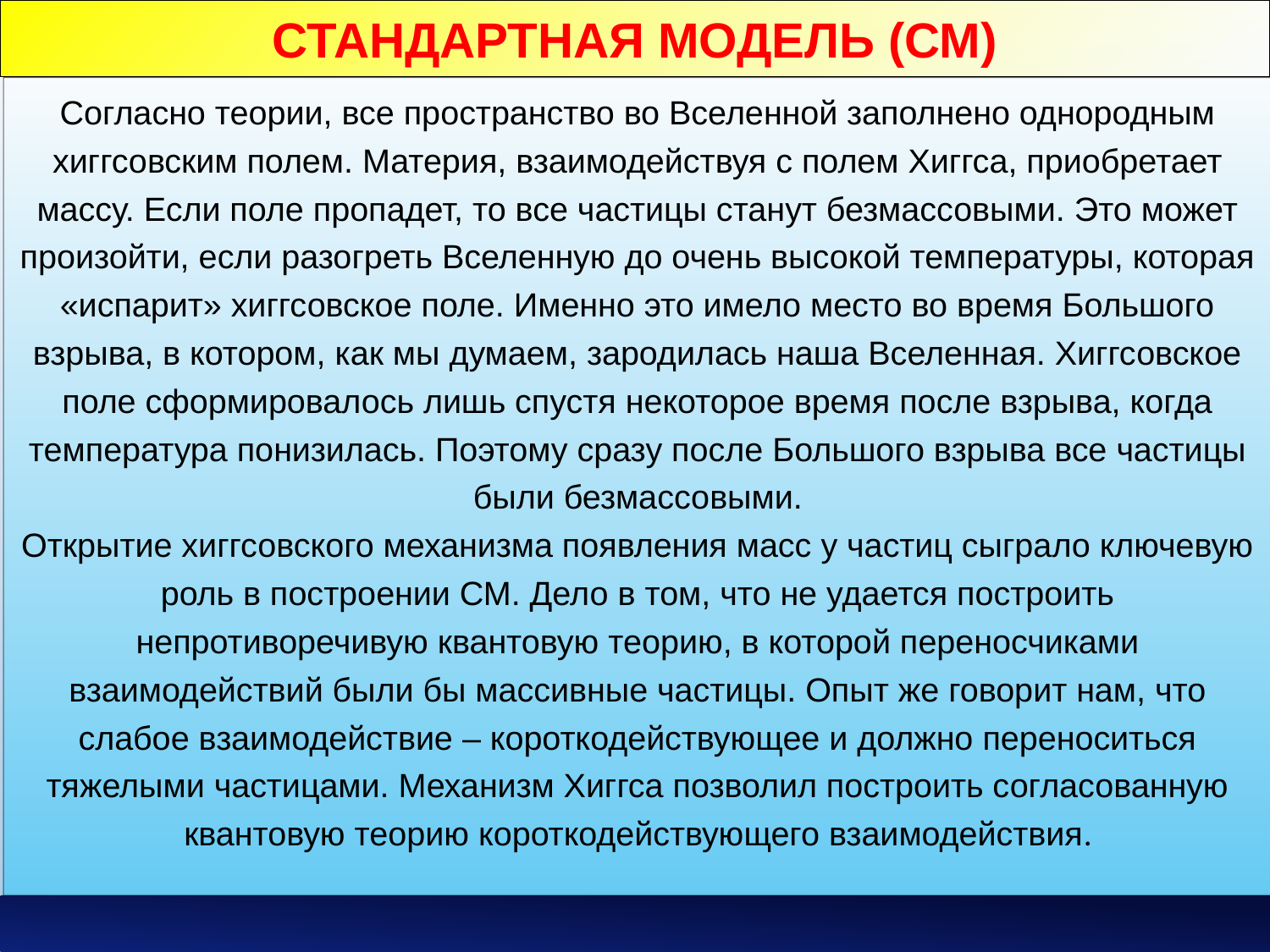

# Стандартная модель (СМ)
Согласно теории, все пространство во Вселенной заполнено однородным хиггсовским полем. Материя, взаимодействуя с полем Хиггса, приобретает массу. Если поле пропадет, то все частицы станут безмассовыми. Это может произойти, если разогреть Вселенную до очень высокой температуры, которая «испарит» хиггсовское поле. Именно это имело место во время Большого взрыва, в котором, как мы думаем, зародилась наша Вселенная. Хиггсовское поле сформировалось лишь спустя некоторое время после взрыва, когда температура понизилась. Поэтому сразу после Большого взрыва все частицы были безмассовыми.
Открытие хиггсовского механизма появления масс у частиц сыграло ключевую роль в построении СМ. Дело в том, что не удается построить непротиворечивую квантовую теорию, в которой переносчиками взаимодействий были бы массивные частицы. Опыт же говорит нам, что слабое взаимодействие – короткодействующее и должно переноситься тяжелыми частицами. Механизм Хиггса позволил построить согласованную квантовую теорию короткодействующего взаимодействия.